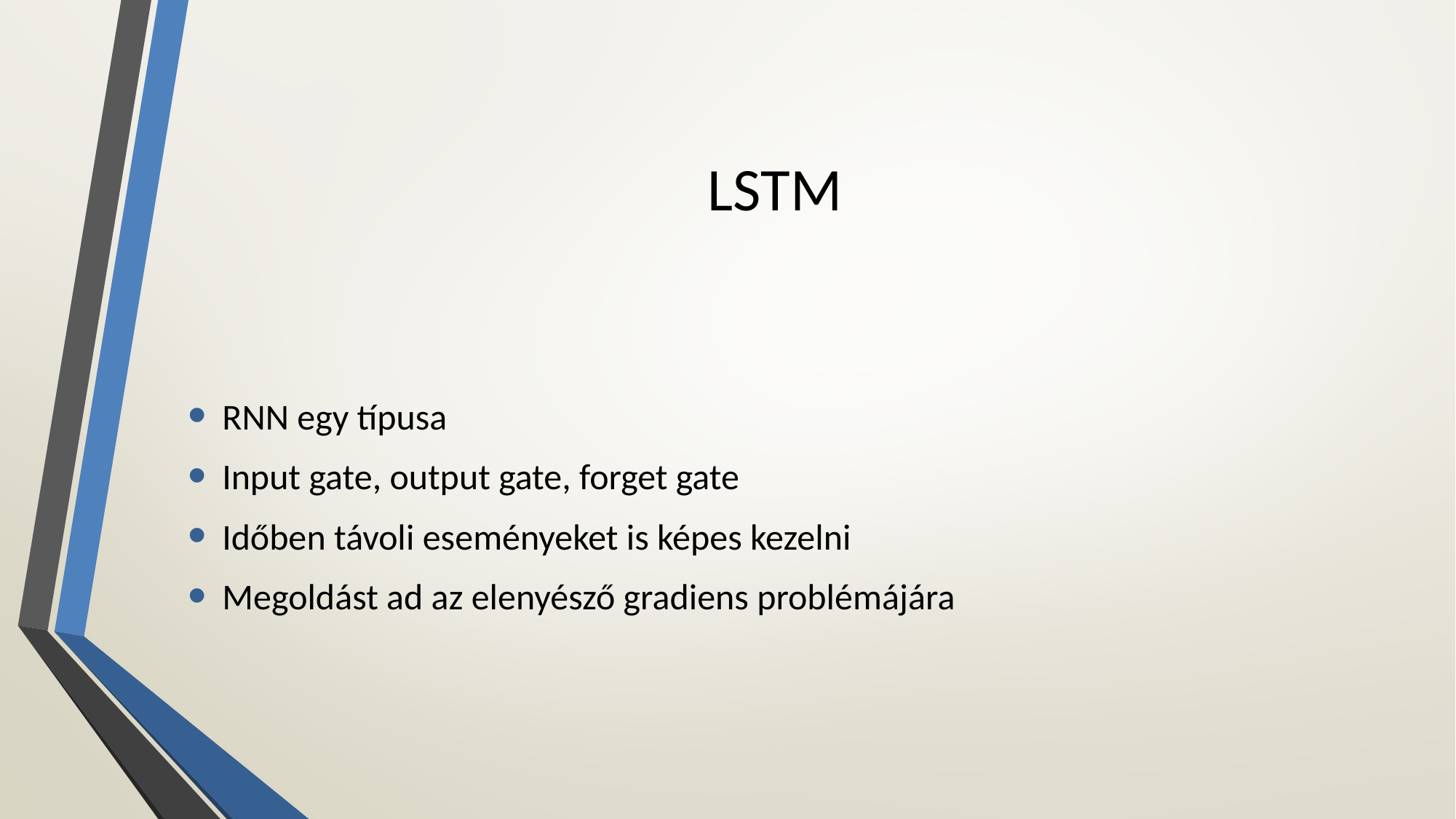

# LSTM
RNN egy típusa
Input gate, output gate, forget gate
Időben távoli eseményeket is képes kezelni
Megoldást ad az elenyésző gradiens problémájára